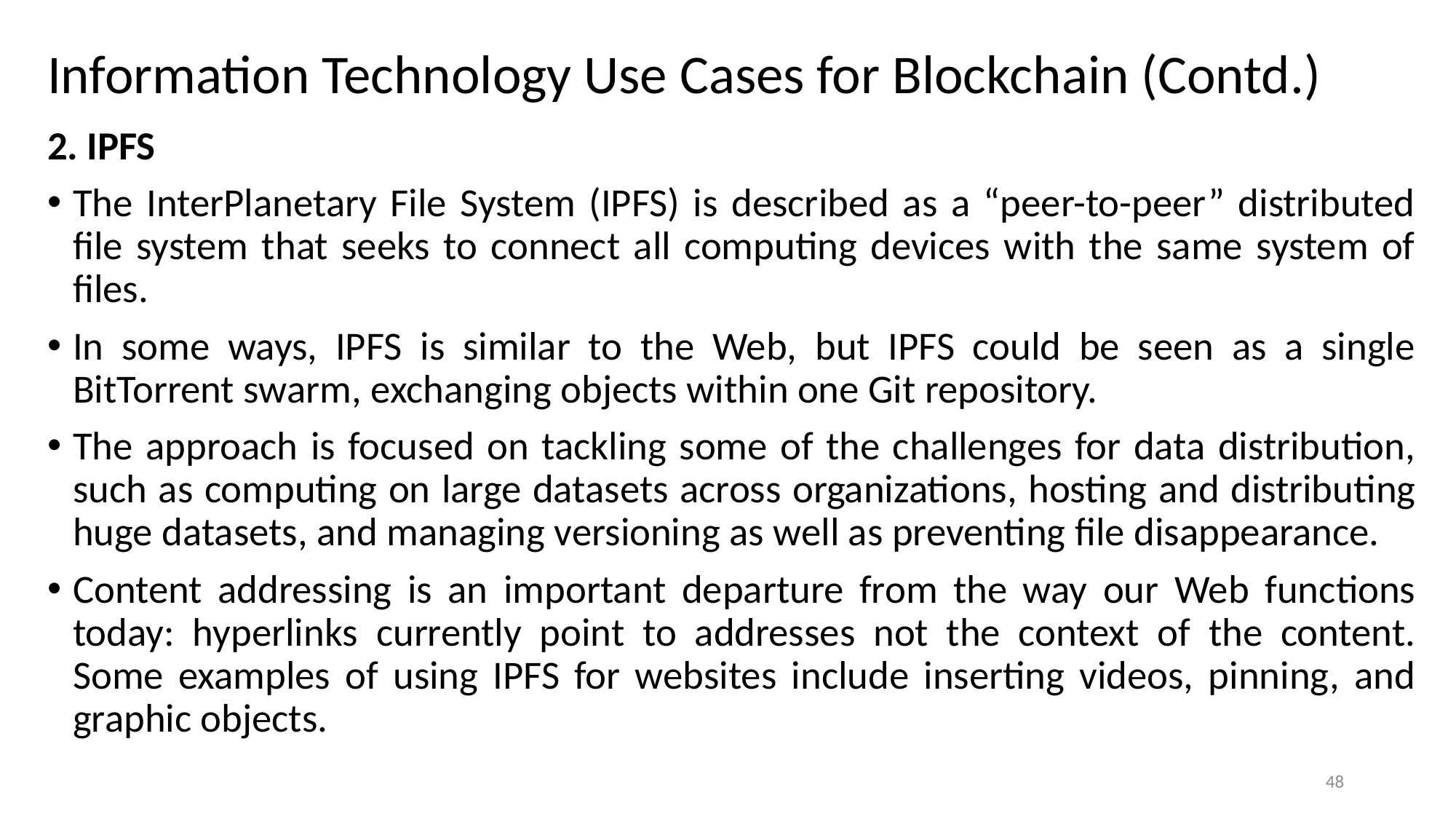

# Information Technology Use Cases for Blockchain (Contd.)
2. IPFS
The InterPlanetary File System (IPFS) is described as a “peer-to-peer” distributed file system that seeks to connect all computing devices with the same system of files.
In some ways, IPFS is similar to the Web, but IPFS could be seen as a single BitTorrent swarm, exchanging objects within one Git repository.
The approach is focused on tackling some of the challenges for data distribution, such as computing on large datasets across organizations, hosting and distributing huge datasets, and managing versioning as well as preventing file disappearance.
Content addressing is an important departure from the way our Web functions today: hyperlinks currently point to addresses not the context of the content. Some examples of using IPFS for websites include inserting videos, pinning, and graphic objects.
48